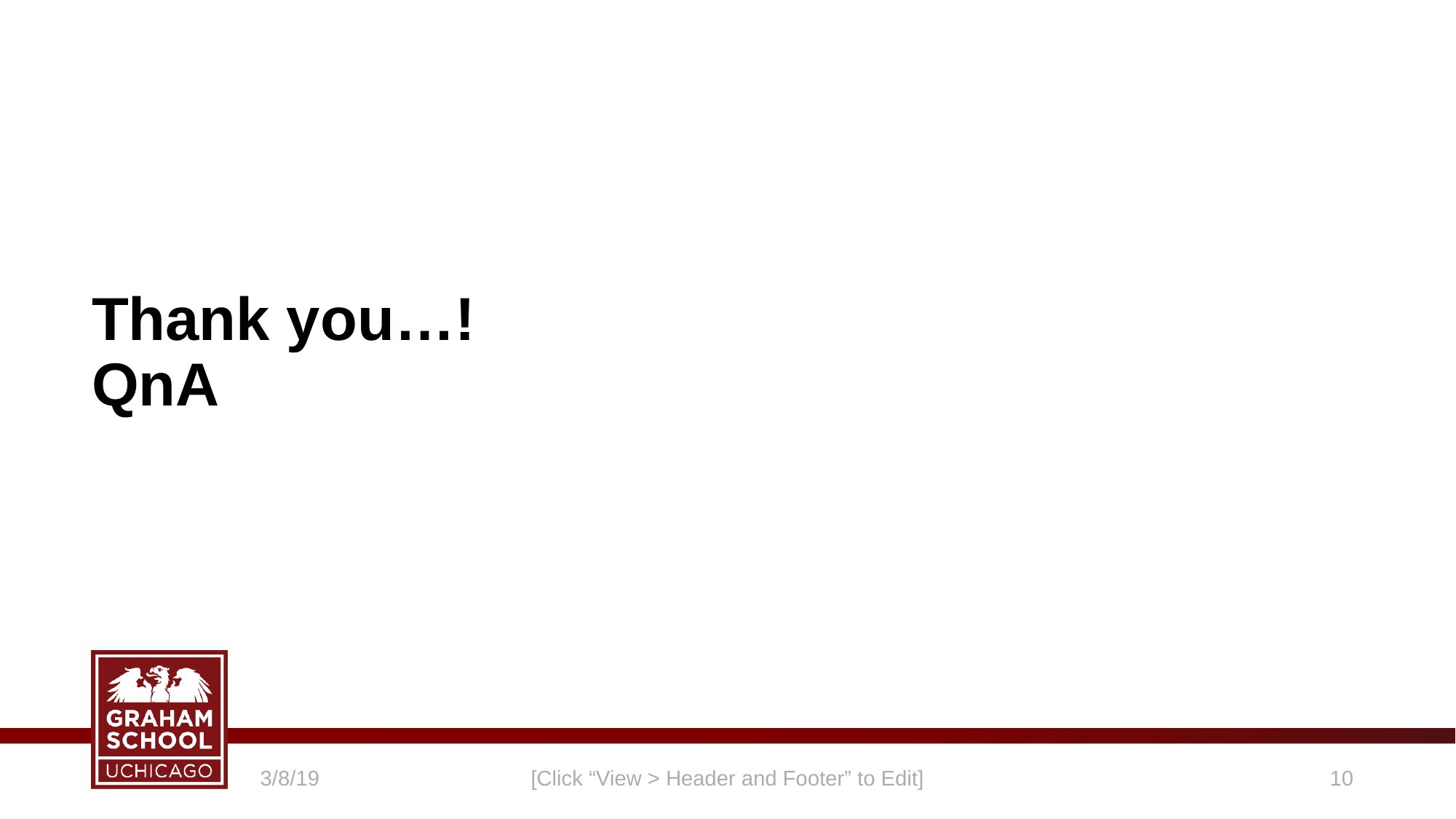

# Thank you…! QnA
3/8/19
[Click “View > Header and Footer” to Edit]
10